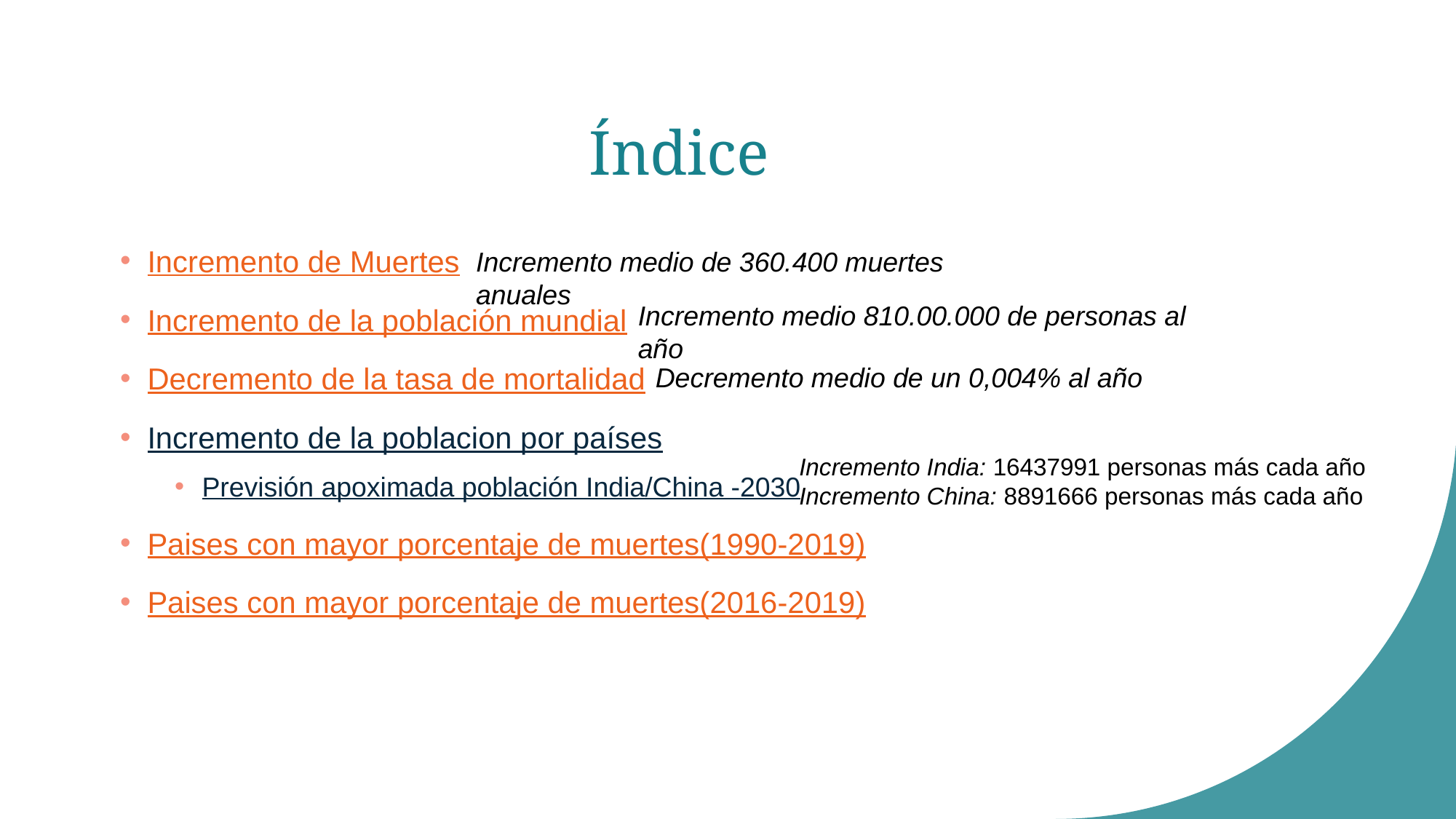

# Índice
Incremento de Muertes
Incremento de la población mundial
Decremento de la tasa de mortalidad
Incremento de la poblacion por países
Previsión apoximada población India/China -2030
Paises con mayor porcentaje de muertes(1990-2019)
Paises con mayor porcentaje de muertes(2016-2019)

Incremento medio de 360.400 muertes anuales
Incremento medio 810.00.000 de personas al año
Decremento medio de un 0,004% al año
Incremento India: 16437991 personas más cada año
Incremento China: 8891666 personas más cada año